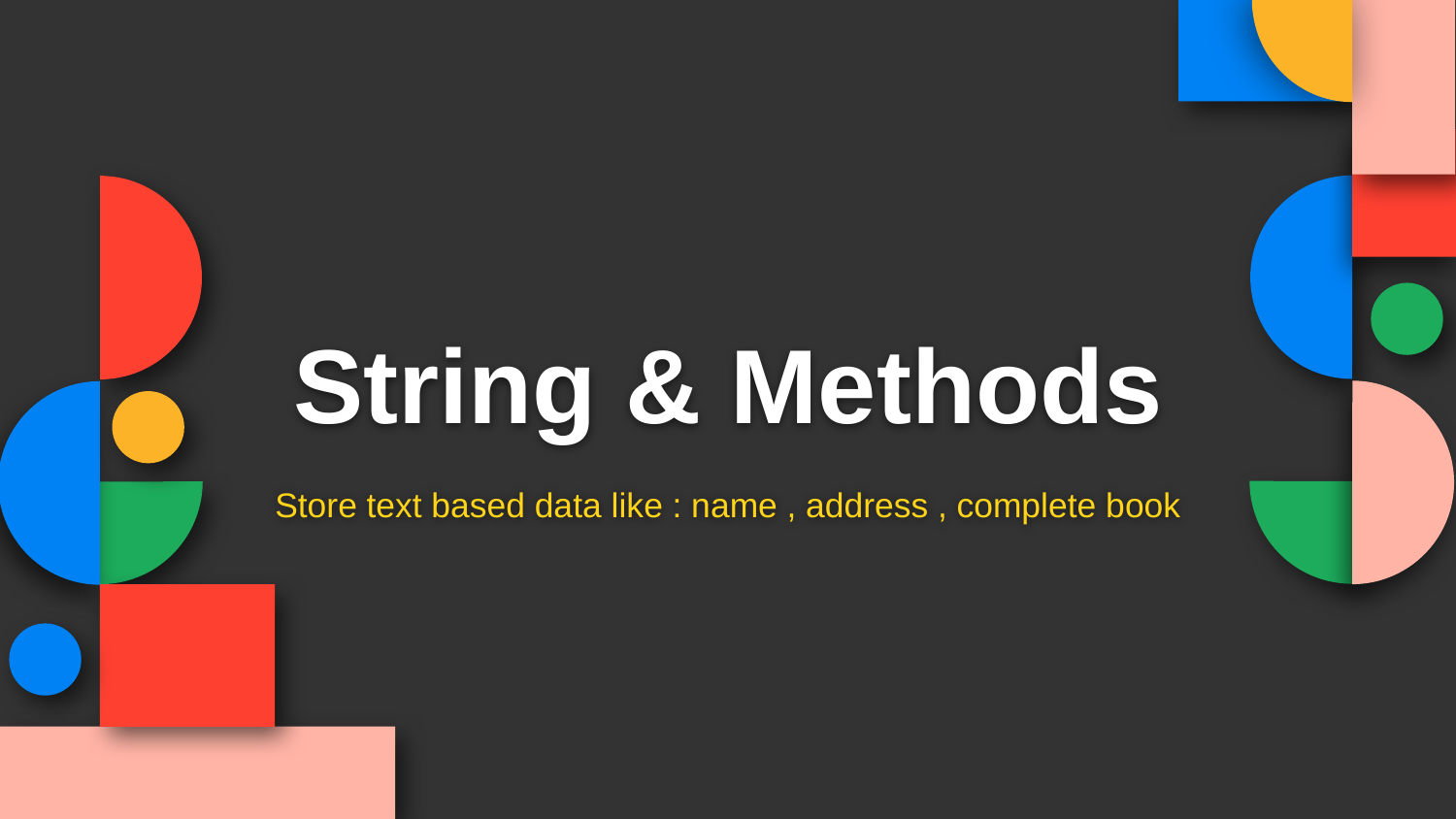

# String & Methods

Store text based data like : name , address , complete book